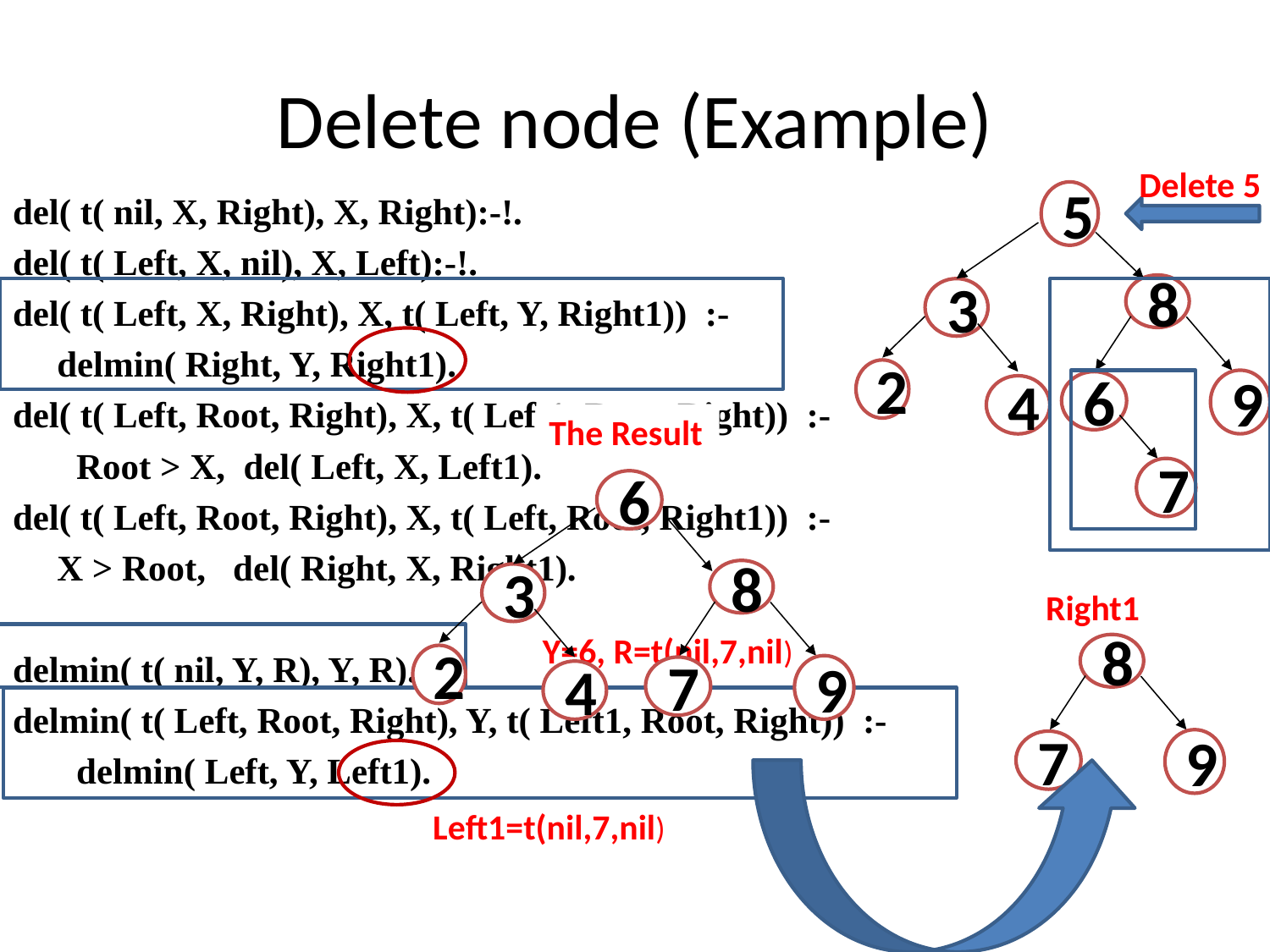

# Delete node (Example)
Delete 5
del( t( nil, X, Right), X, Right):-!.
del( t( Left, X, nil), X, Left):-!.
del( t( Left, X, Right), X, t( Left, Y, Right1))  :-
	delmin( Right, Y, Right1).
del( t( Left, Root, Right), X, t( Left1, Root, Right))  :-
       Root > X,  del( Left, X, Left1).
del( t( Left, Root, Right), X, t( Left, Root, Right1))  :-
	X > Root,   del( Right, X, Right1).

delmin( t( nil, Y, R), Y, R).
delmin( t( Left, Root, Right), Y, t( Left1, Root, Right))  :-
       delmin( Left, Y, Left1).

5

8

3

2

9
6
4
The Result
7
6
8
3
Right1
Y=6, R=t(nil,7,nil)

8
2
9
7
4

9
7

Left1=t(nil,7,nil)